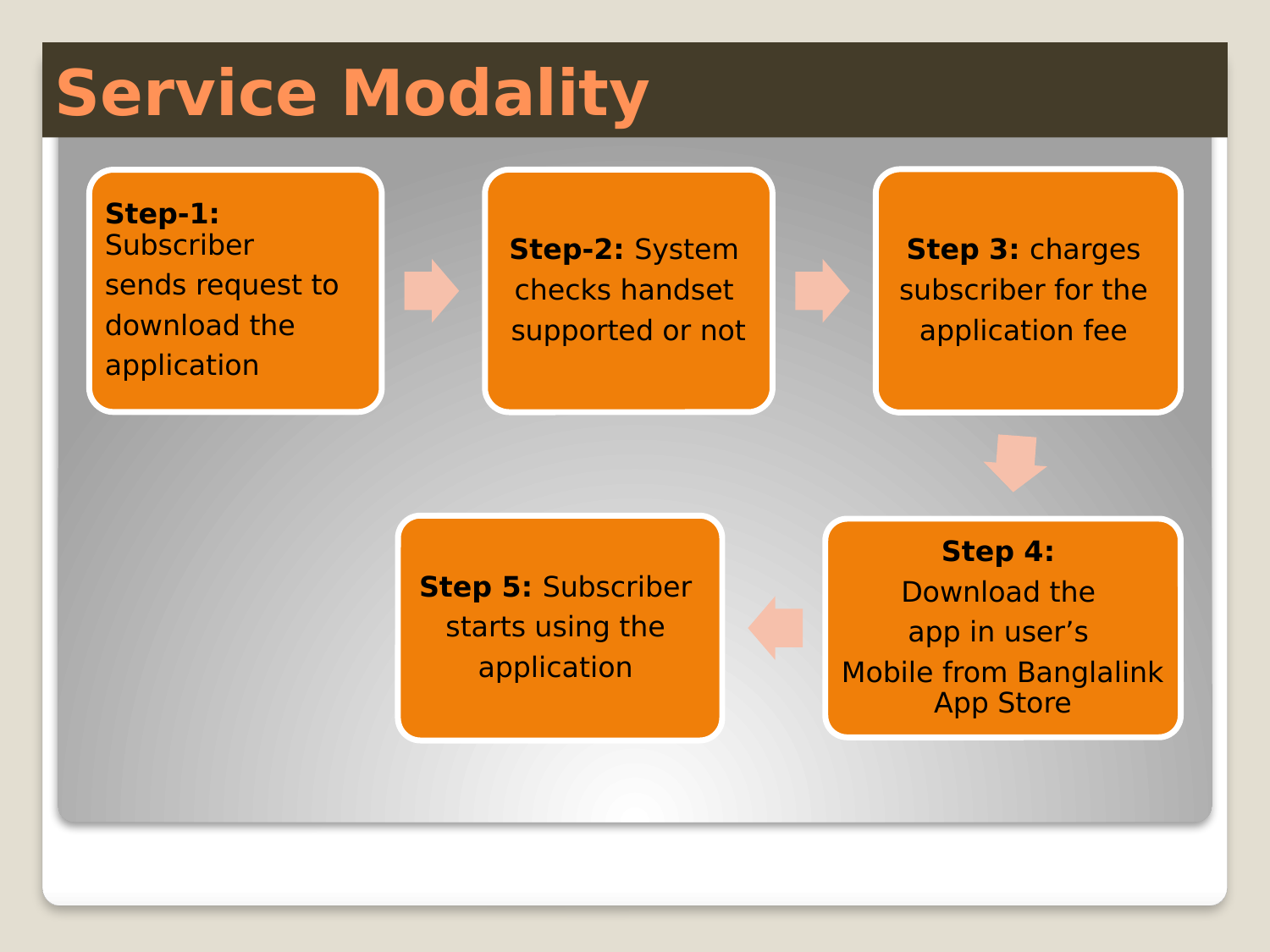

# Service Modality
Step-1: Subscriber
sends request to
download the
application

Step-2: System
checks handset
supported or not

Step 3: charges
subscriber for the
application fee

Step 4:
Download the
app in user’s
Mobile from Banglalink App Store

Step 5: Subscriber
starts using the
application